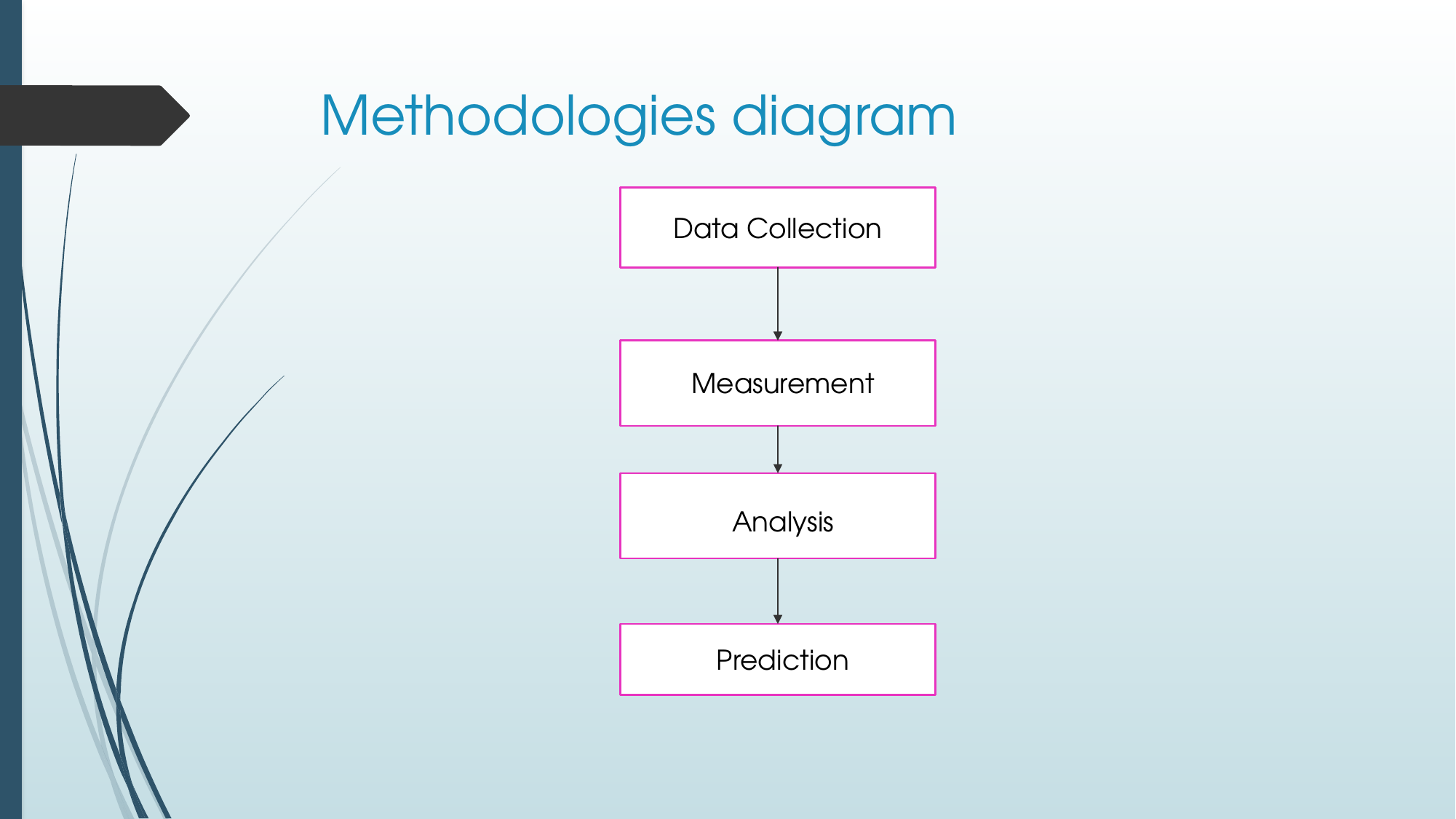

# Methodologies diagram
Data Collection

Measurement

Analysis

Prediction